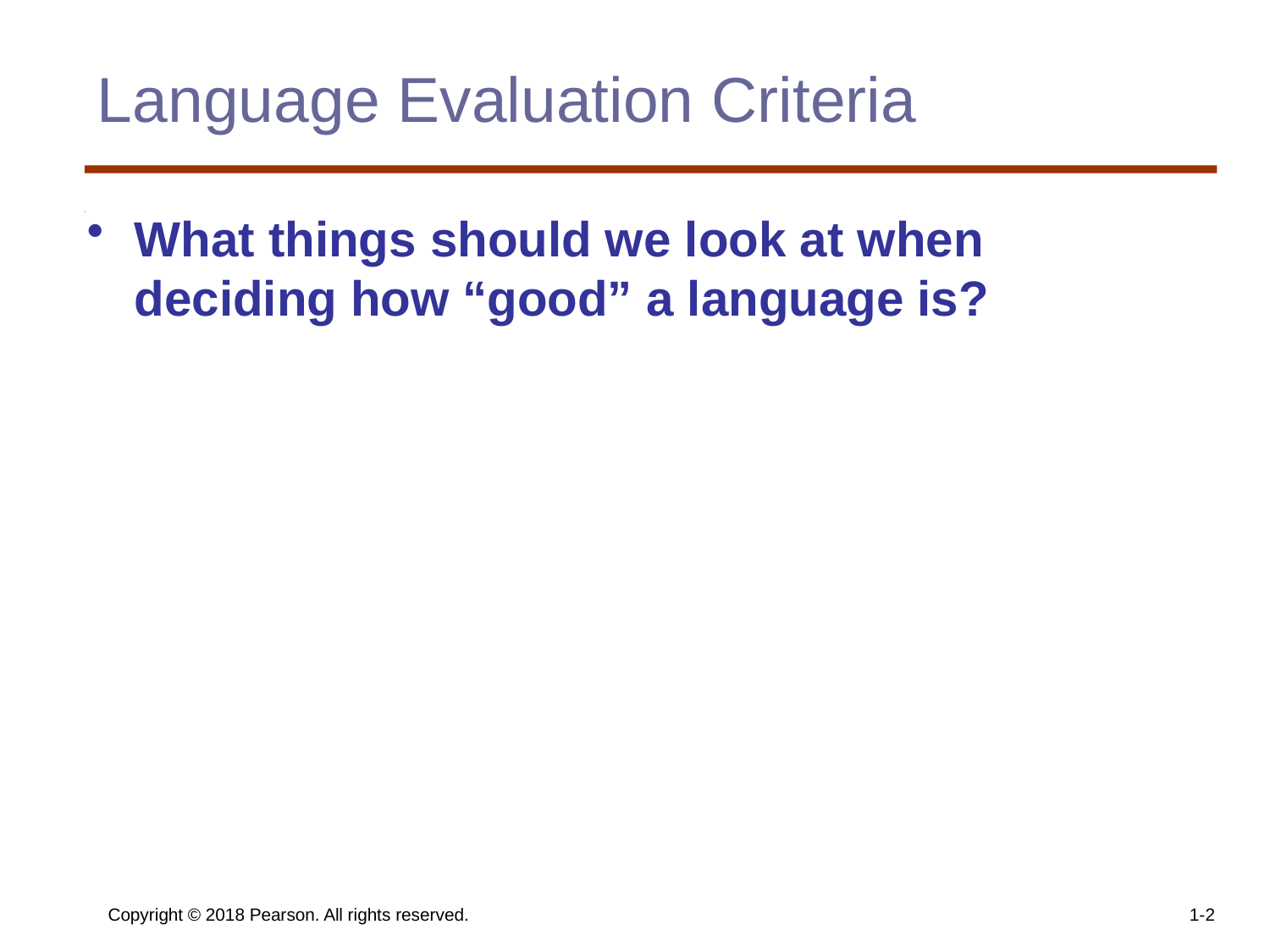

# Language Evaluation Criteria
What things should we look at when deciding how “good” a language is?
Copyright © 2018 Pearson. All rights reserved.
1-2